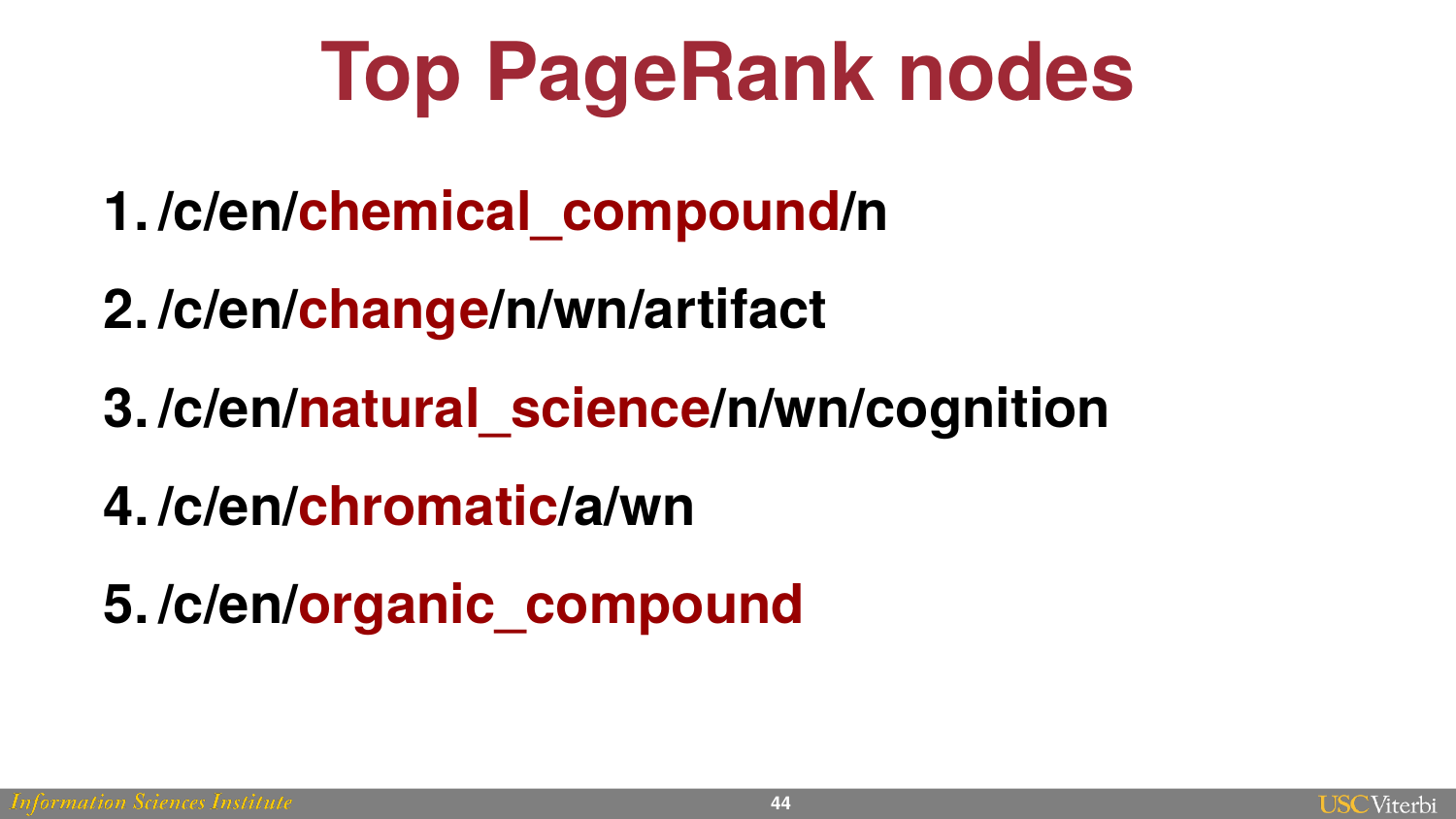

# Top PageRank nodes
/c/en/chemical_compound/n
/c/en/change/n/wn/artifact
/c/en/natural_science/n/wn/cognition
/c/en/chromatic/a/wn
/c/en/organic_compound
44